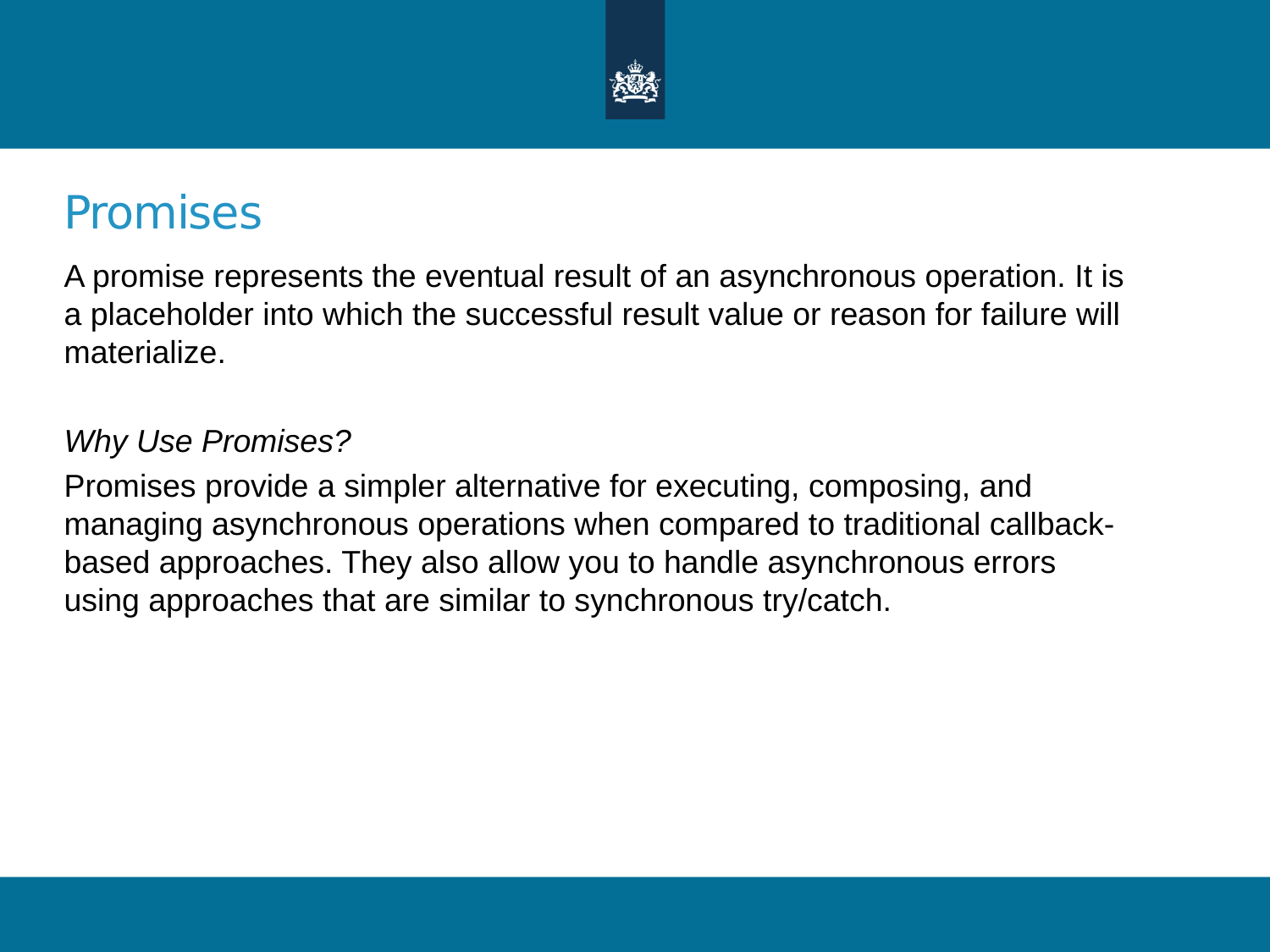

# Promises
A promise represents the eventual result of an asynchronous operation. It is a placeholder into which the successful result value or reason for failure will materialize.

Why Use Promises?
Promises provide a simpler alternative for executing, composing, and managing asynchronous operations when compared to traditional callback-based approaches. They also allow you to handle asynchronous errors using approaches that are similar to synchronous try/catch.